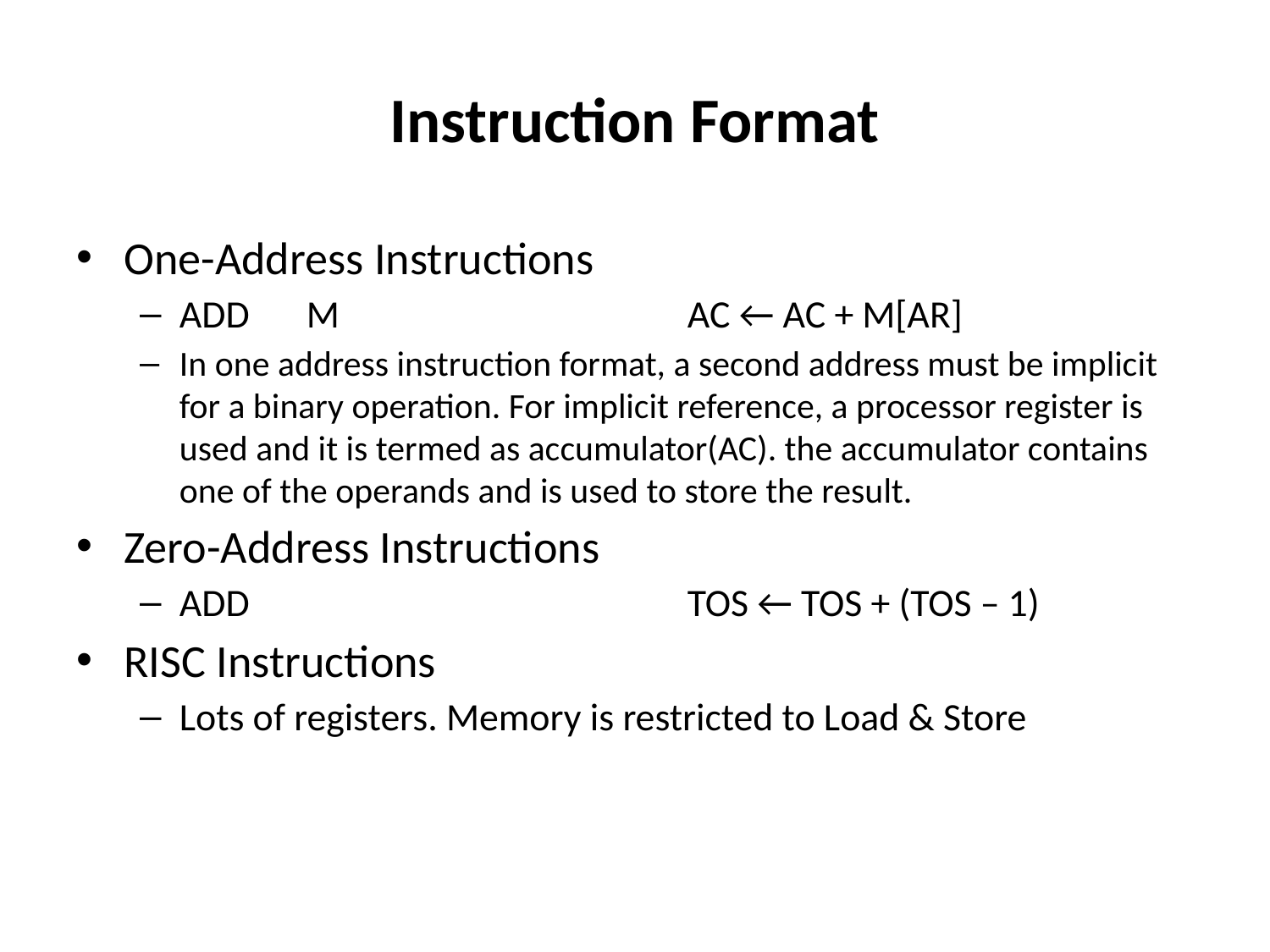

# Instruction Format
One-Address Instructions
ADD	M			AC ← AC + M[AR]
In one address instruction format, a second address must be implicit for a binary operation. For implicit reference, a processor register is used and it is termed as accumulator(AC). the accumulator contains one of the operands and is used to store the result.
Zero-Address Instructions
ADD				TOS ← TOS + (TOS – 1)
RISC Instructions
Lots of registers. Memory is restricted to Load & Store